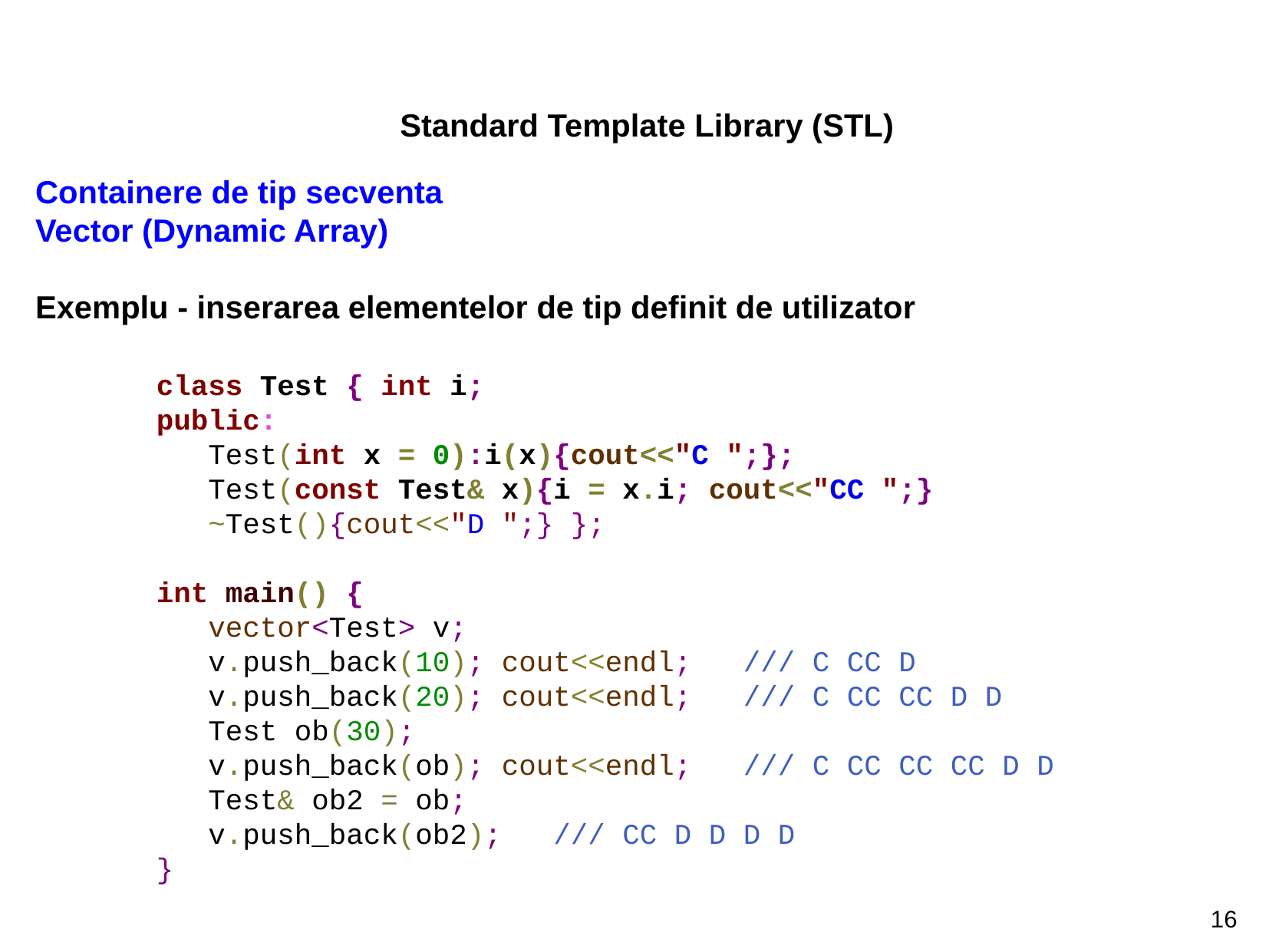

Standard Template Library (STL)
Containere de tip secventa							Vector (Dynamic Array)

Exemplu - inserarea elementelor de tip definit de utilizator

class Test { int i;
public:
   Test(int x = 0):i(x){cout<<"C ";};
   Test(const Test& x){i = x.i; cout<<"CC ";}
   ~Test(){cout<<"D ";} };

int main() {
   vector<Test> v;
   v.push_back(10); cout<<endl;   /// C CC D
   v.push_back(20); cout<<endl;   /// C CC CC D D
   Test ob(30);
   v.push_back(ob); cout<<endl;   /// C CC CC CC D D
   Test& ob2 = ob;
   v.push_back(ob2);   /// CC D D D D
}
16